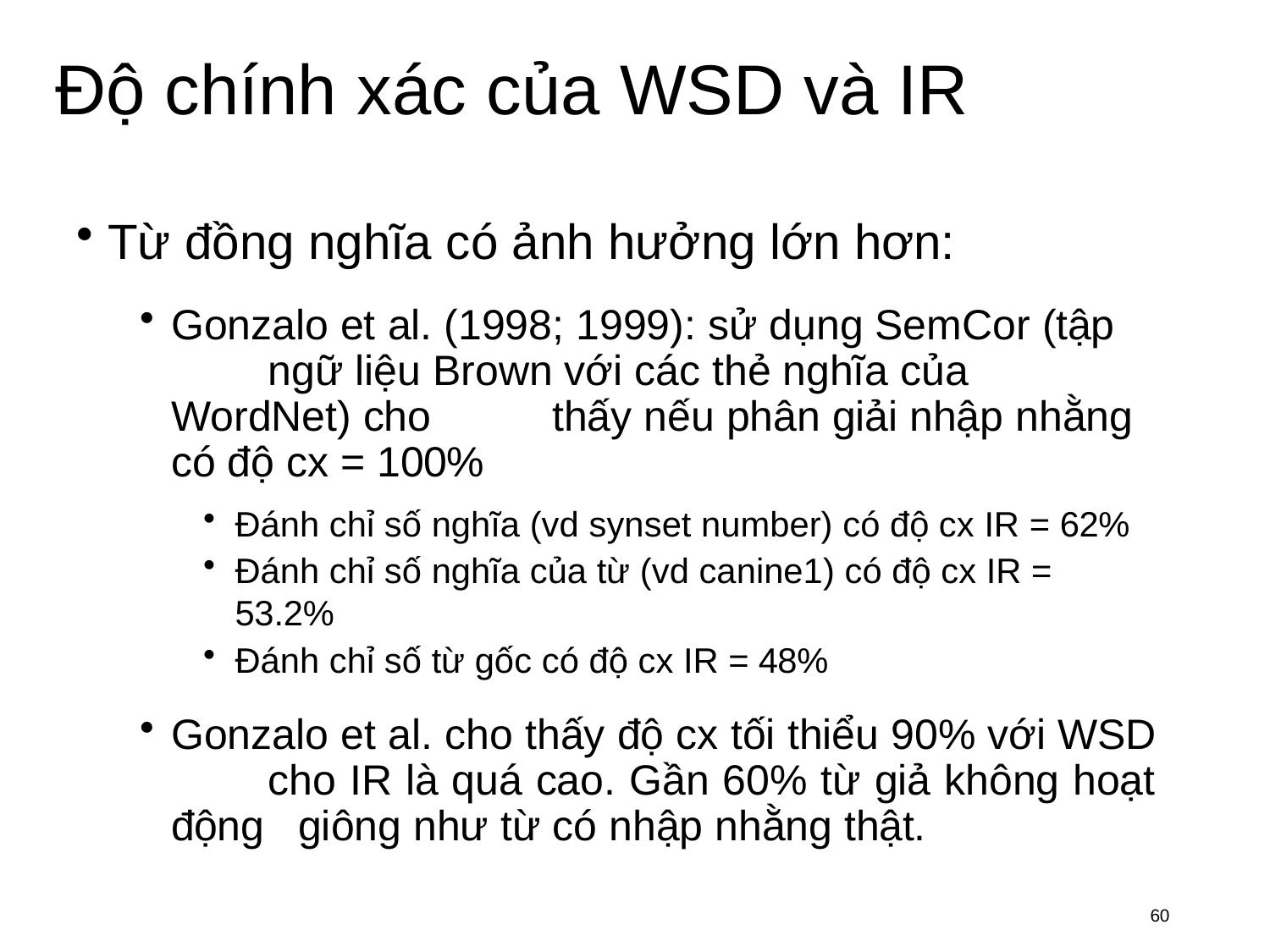

# Độ chính xác của WSD và IR
Từ đồng nghĩa có ảnh hưởng lớn hơn:
Gonzalo et al. (1998; 1999): sử dụng SemCor (tập 	ngữ liệu Brown với các thẻ nghĩa của WordNet) cho 	thấy nếu phân giải nhập nhằng có độ cx = 100%
Đánh chỉ số nghĩa (vd synset number) có độ cx IR = 62%
Đánh chỉ số nghĩa của từ (vd canine1) có độ cx IR = 53.2%
Đánh chỉ số từ gốc có độ cx IR = 48%
Gonzalo et al. cho thấy độ cx tối thiểu 90% với WSD 	cho IR là quá cao. Gần 60% từ giả không hoạt động 	giông như từ có nhập nhằng thật.
60